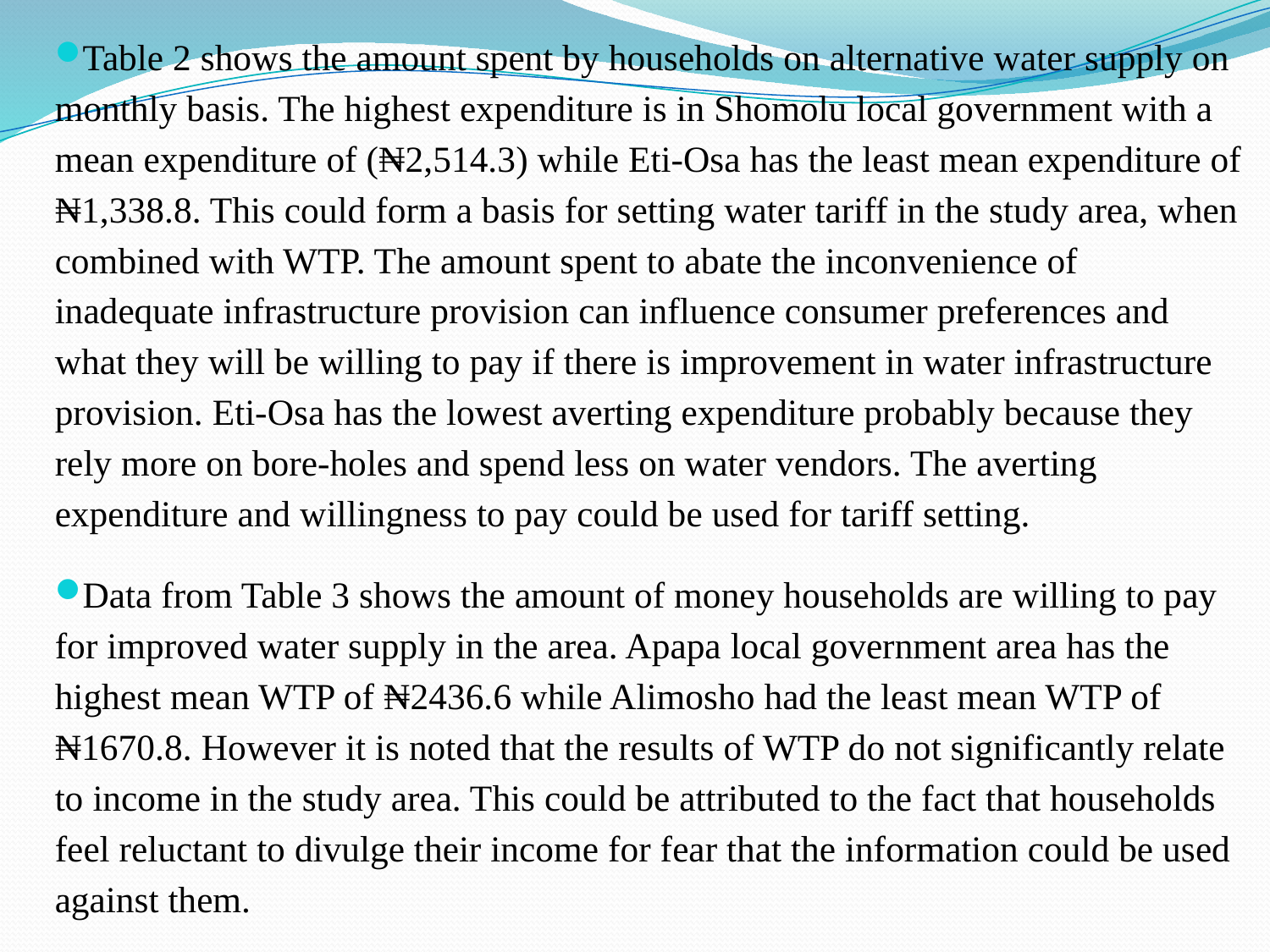

Table 2 shows the amount spent by households on alternative water supply on monthly basis. The highest expenditure is in Shomolu local government with a mean expenditure of (₦2,514.3) while Eti-Osa has the least mean expenditure of ₦1,338.8. This could form a basis for setting water tariff in the study area, when combined with WTP. The amount spent to abate the inconvenience of inadequate infrastructure provision can influence consumer preferences and what they will be willing to pay if there is improvement in water infrastructure provision. Eti-Osa has the lowest averting expenditure probably because they rely more on bore-holes and spend less on water vendors. The averting expenditure and willingness to pay could be used for tariff setting.
Data from Table 3 shows the amount of money households are willing to pay for improved water supply in the area. Apapa local government area has the highest mean WTP of ₦2436.6 while Alimosho had the least mean WTP of ₦1670.8. However it is noted that the results of WTP do not significantly relate to income in the study area. This could be attributed to the fact that households feel reluctant to divulge their income for fear that the information could be used against them.